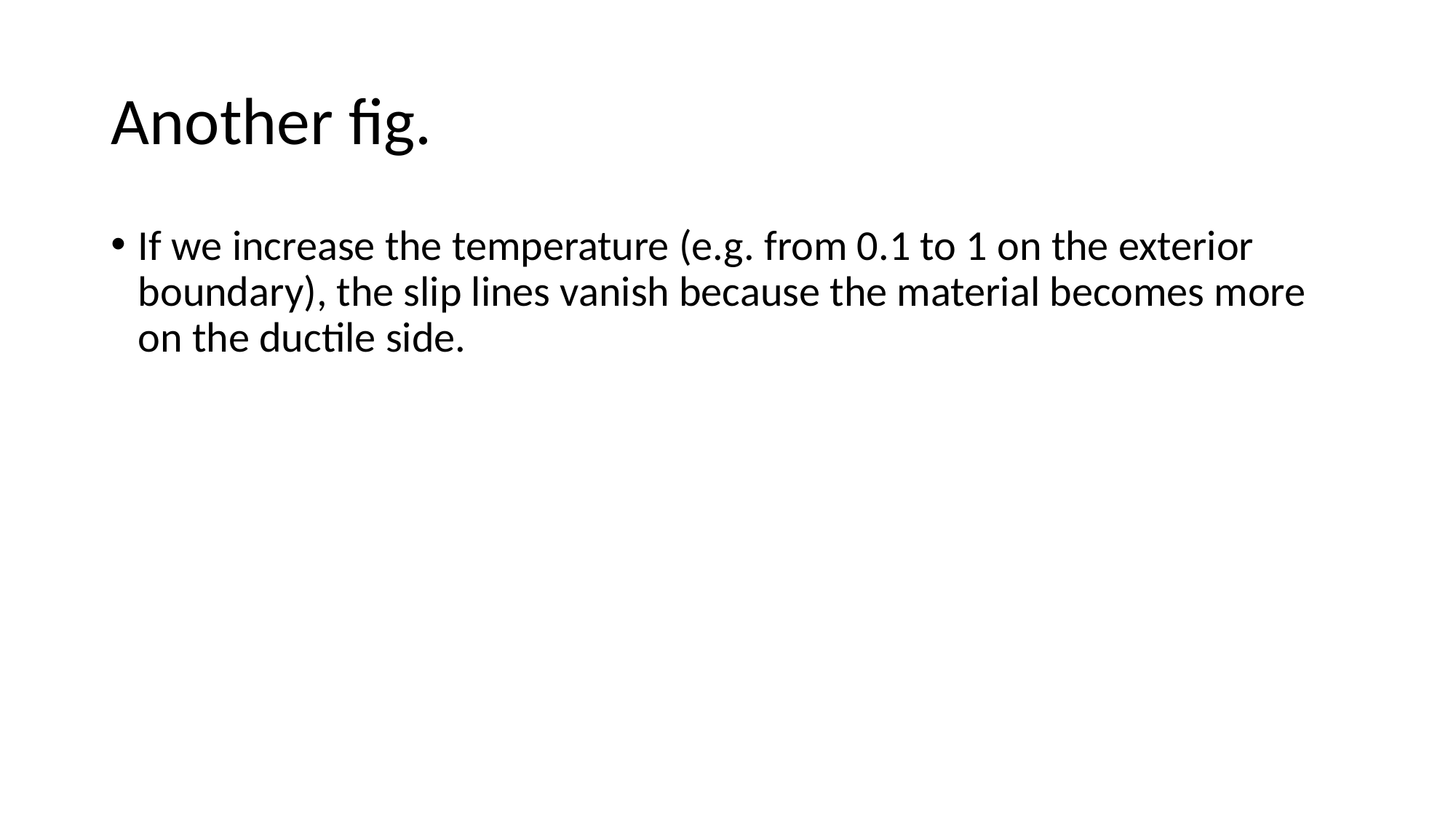

# Another fig.
If we increase the temperature (e.g. from 0.1 to 1 on the exterior boundary), the slip lines vanish because the material becomes more on the ductile side.